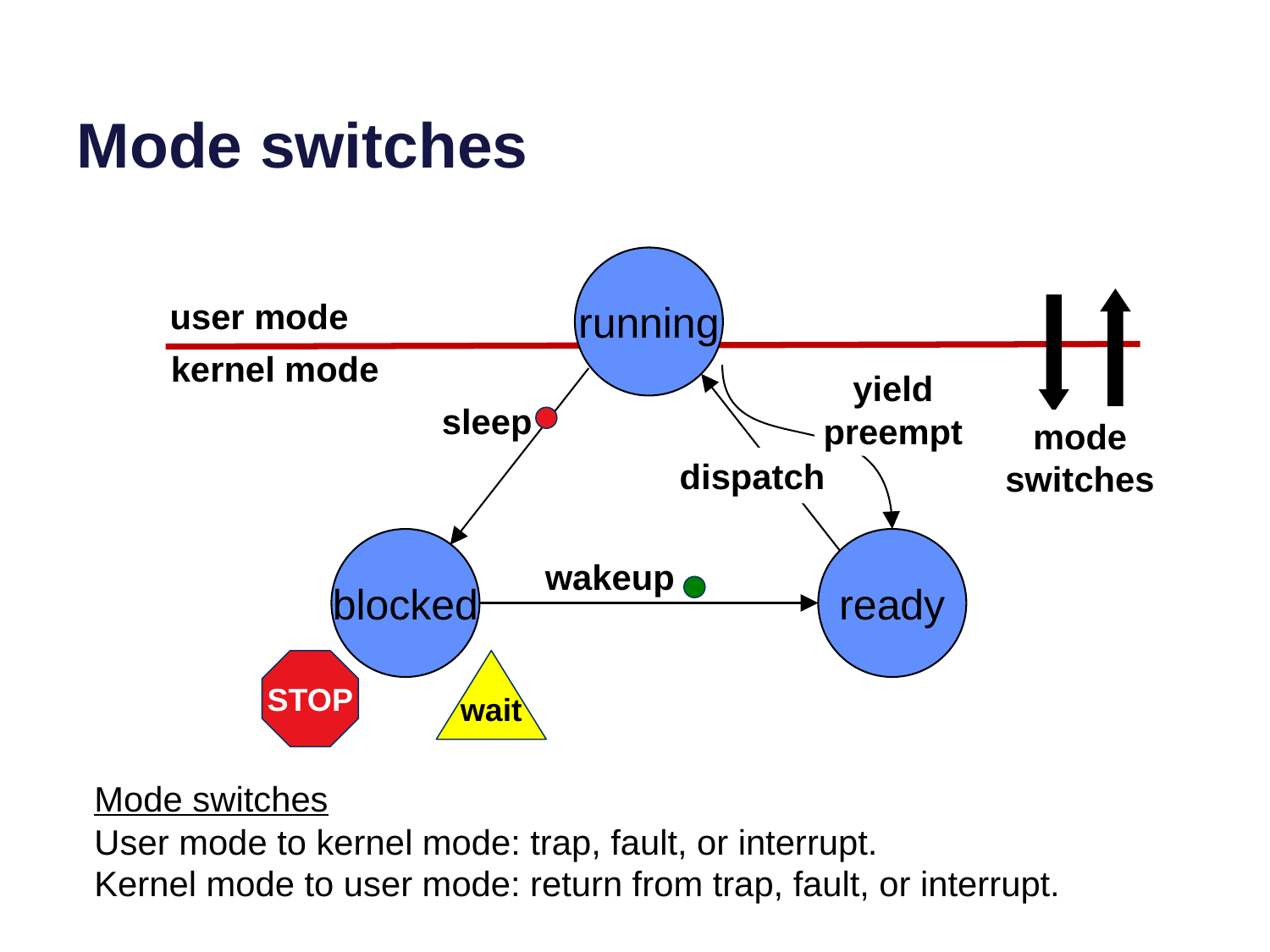

# Mode switches
running
user mode

kernel mode
yield
preempt
sleep

mode
switches
dispatch
blocked
ready
wakeup

STOP

wait
Mode switches
User mode to kernel mode: trap, fault, or interrupt.
Kernel mode to user mode: return from trap, fault, or interrupt.